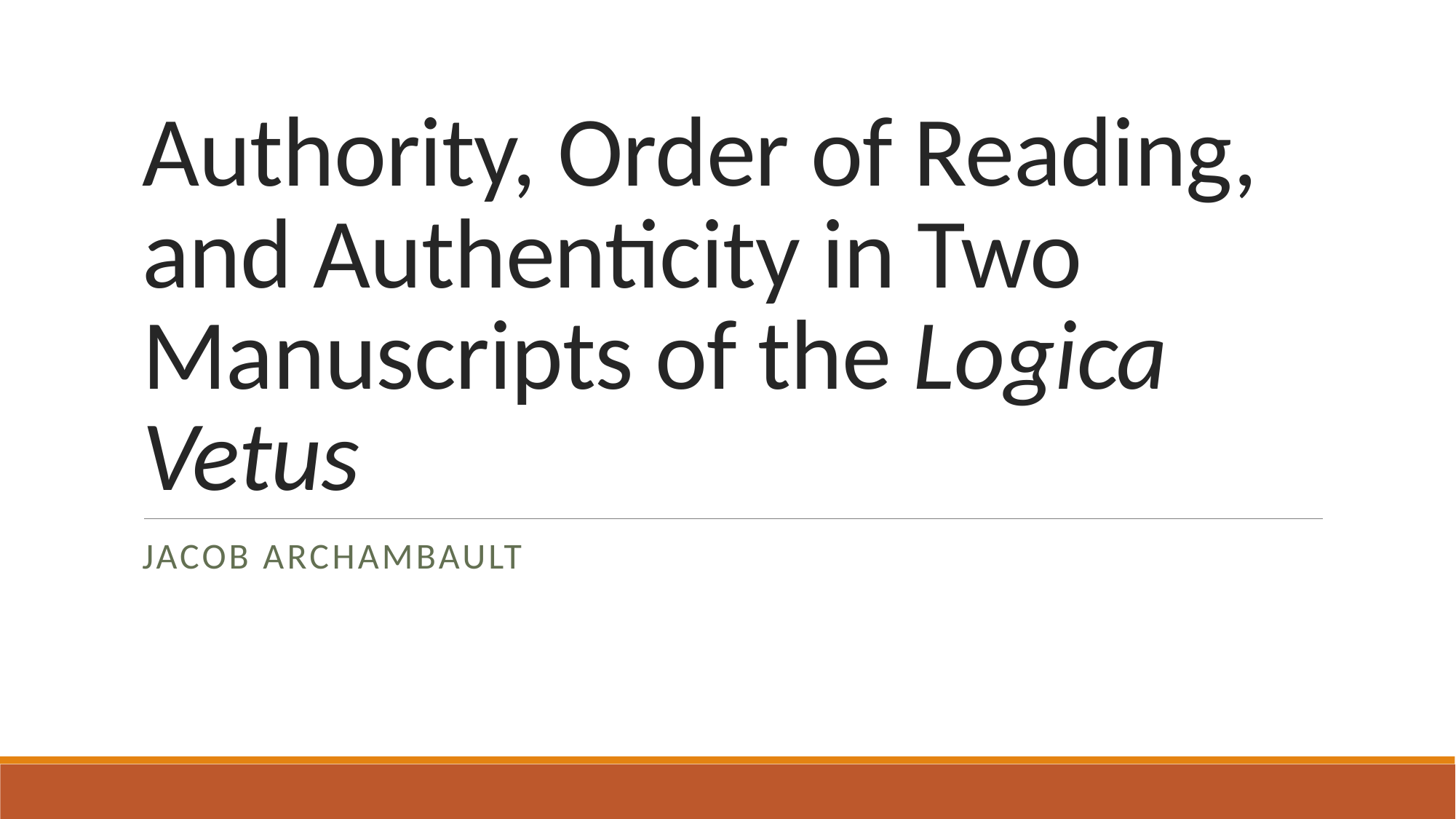

# Authority, Order of Reading, and Authenticity in Two Manuscripts of the Logica Vetus
Jacob Archambault